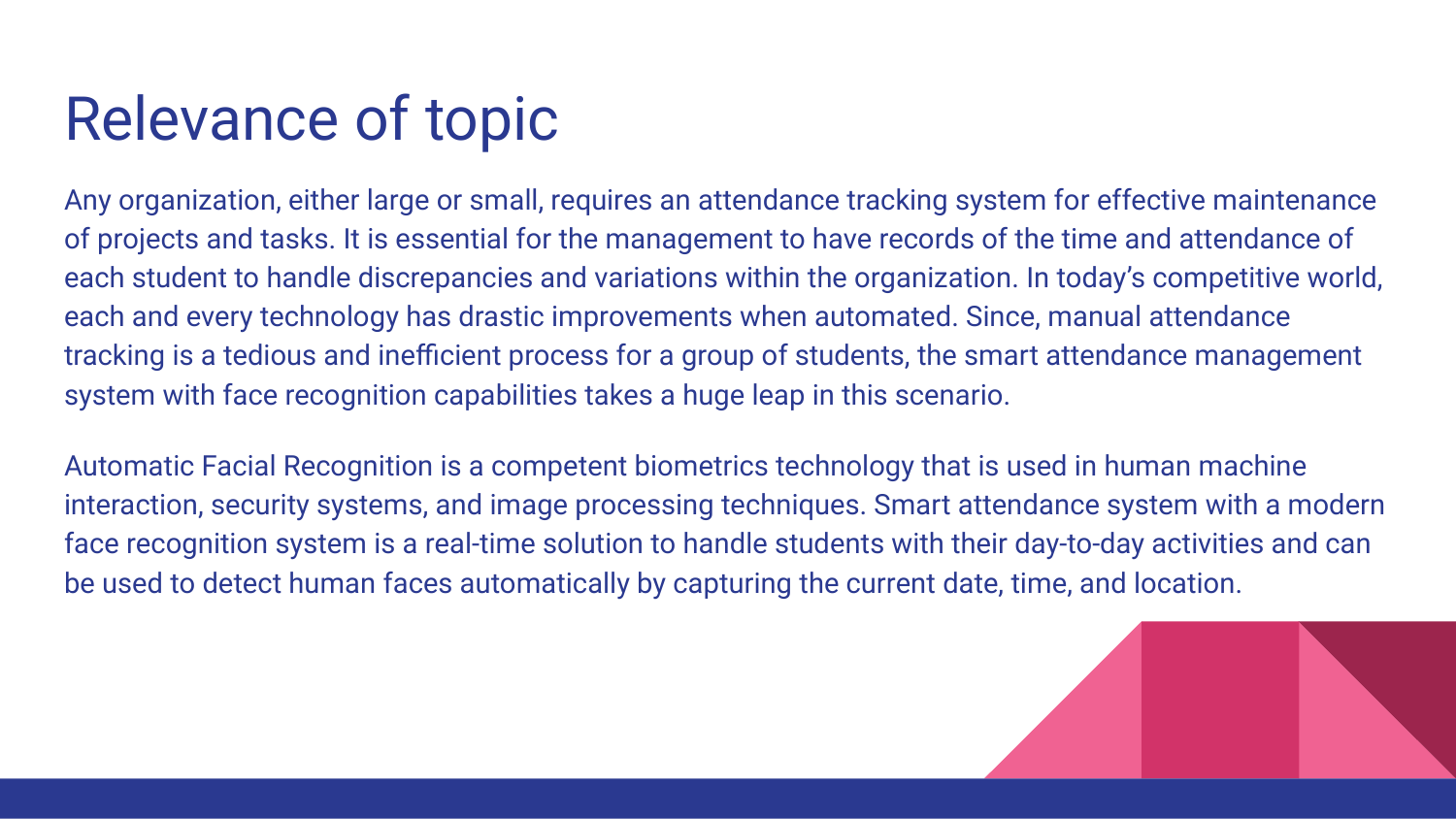

# Relevance of topic
Any organization, either large or small, requires an attendance tracking system for effective maintenance of projects and tasks. It is essential for the management to have records of the time and attendance of each student to handle discrepancies and variations within the organization. In today’s competitive world, each and every technology has drastic improvements when automated. Since, manual attendance tracking is a tedious and inefficient process for a group of students, the smart attendance management system with face recognition capabilities takes a huge leap in this scenario.
Automatic Facial Recognition is a competent biometrics technology that is used in human machine interaction, security systems, and image processing techniques. Smart attendance system with a modern face recognition system is a real-time solution to handle students with their day-to-day activities and can be used to detect human faces automatically by capturing the current date, time, and location.